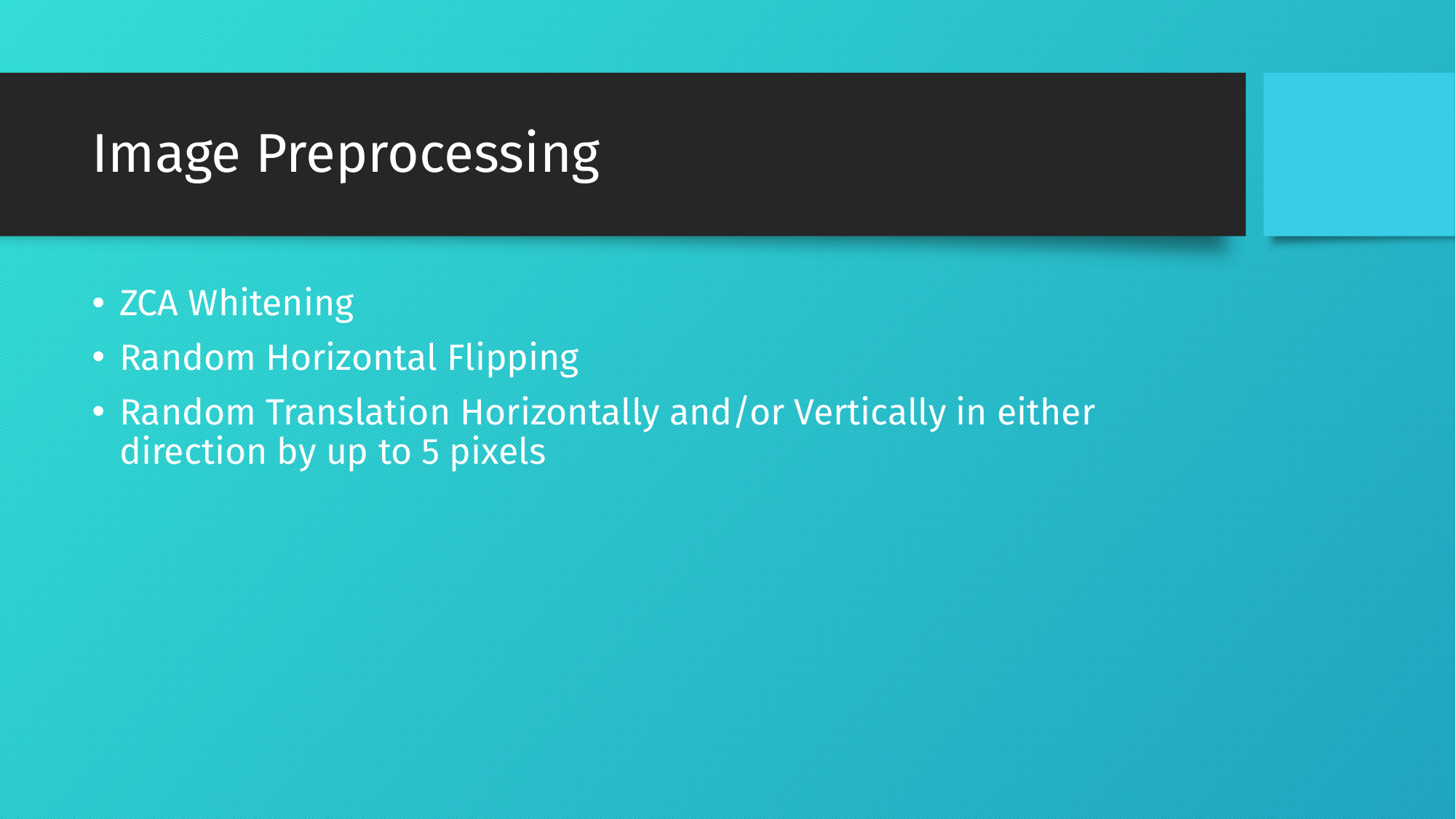

# Image Preprocessing
ZCA Whitening
Random Horizontal Flipping
Random Translation Horizontally and/or Vertically in either direction by up to 5 pixels